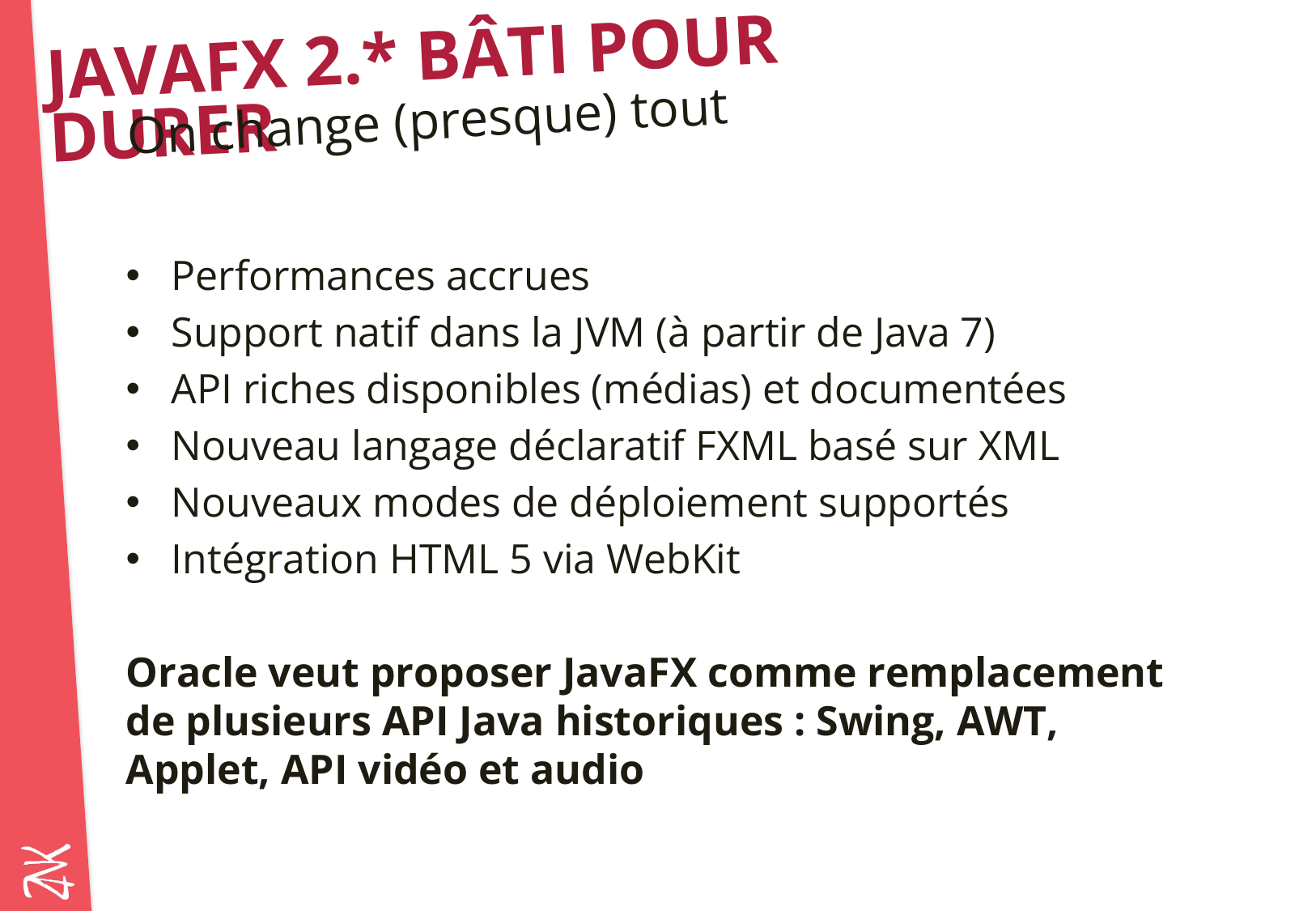

# JavaFX 2.* bâti pour durer
On change (presque) tout
Performances accrues
Support natif dans la JVM (à partir de Java 7)
API riches disponibles (médias) et documentées
Nouveau langage déclaratif FXML basé sur XML
Nouveaux modes de déploiement supportés
Intégration HTML 5 via WebKit

Oracle veut proposer JavaFX comme remplacement de plusieurs API Java historiques : Swing, AWT, Applet, API vidéo et audio